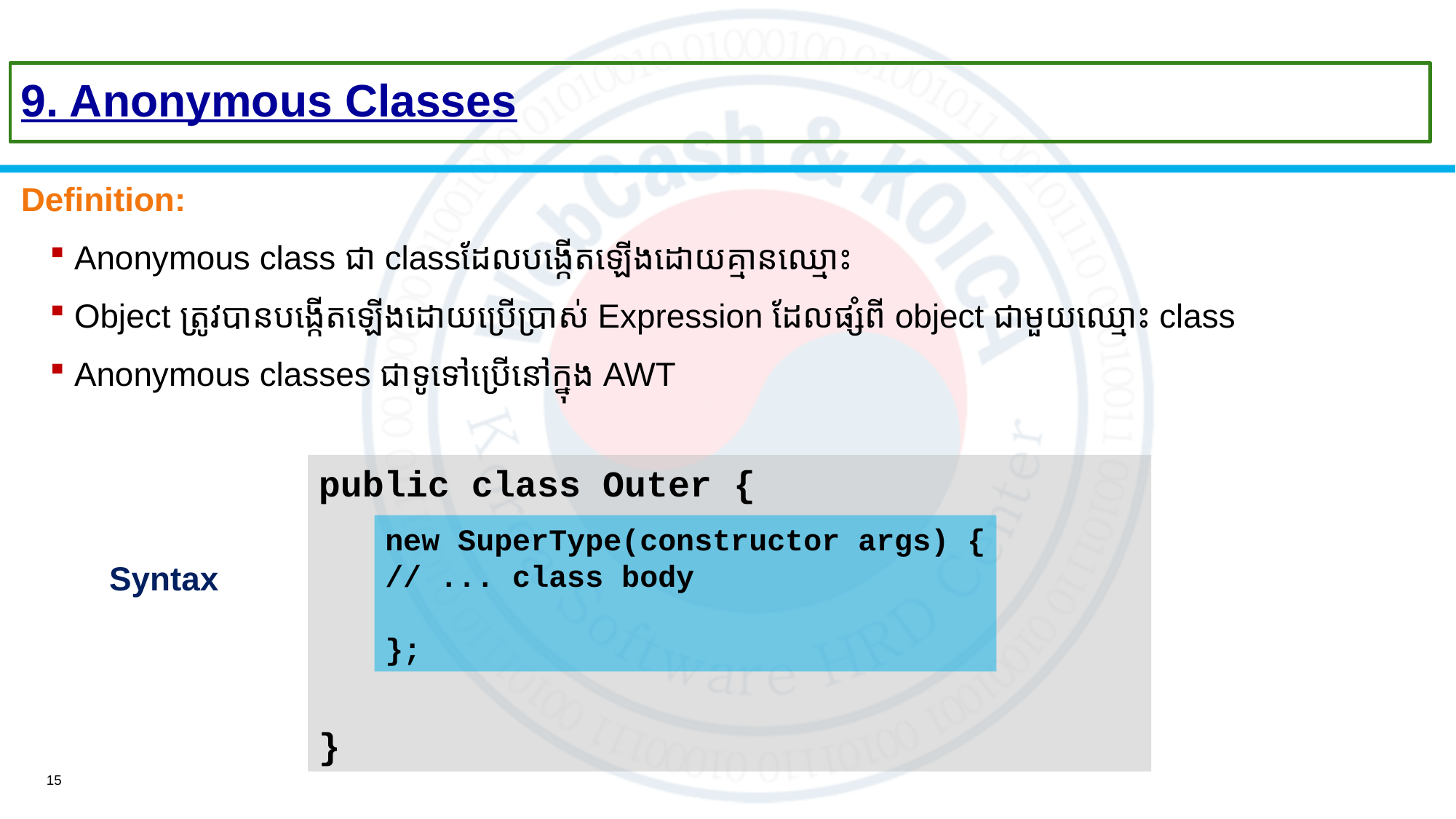

# 9. Anonymous Classes
Definition:
Anonymous class ជា classដែលបង្កើតឡើងដោយគ្មានឈ្មោះ
Object ត្រូវបានបង្កើតឡើងដោយប្រើប្រាស់ Expression ដែលផ្សំ​ពី​ object ជាមួយឈ្មោះ class
Anonymous classes ជាទូទៅប្រើនៅក្នុង AWT
public class Outer {

}
new SuperType(constructor args) {
// ... class body

};
Syntax

15